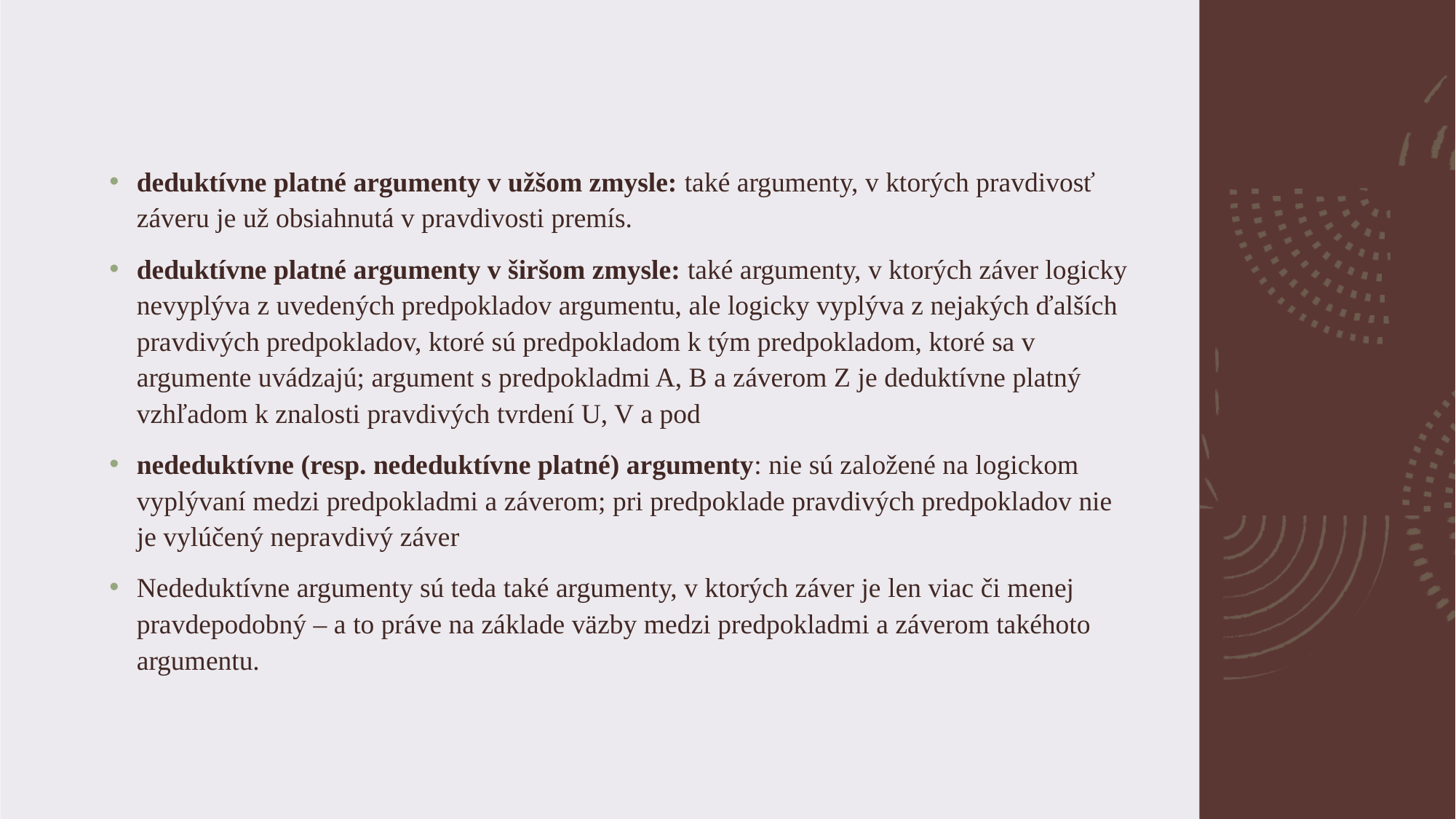

#
deduktívne platné argumenty v užšom zmysle: také argumenty, v ktorých pravdivosť záveru je už obsiahnutá v pravdivosti premís.
deduktívne platné argumenty v širšom zmysle: také argumenty, v ktorých záver logicky nevyplýva z uvedených predpokladov argumentu, ale logicky vyplýva z nejakých ďalších pravdivých predpokladov, ktoré sú predpokladom k tým predpokladom, ktoré sa v argumente uvádzajú; argument s predpokladmi A, B a záverom Z je deduktívne platný vzhľadom k znalosti pravdivých tvrdení U, V a pod
nededuktívne (resp. nededuktívne platné) argumenty: nie sú založené na logickom vyplývaní medzi predpokladmi a záverom; pri predpoklade pravdivých predpokladov nie je vylúčený nepravdivý záver
Nededuktívne argumenty sú teda také argumenty, v ktorých záver je len viac či menej pravdepodobný – a to práve na základe väzby medzi predpokladmi a záverom takéhoto argumentu.